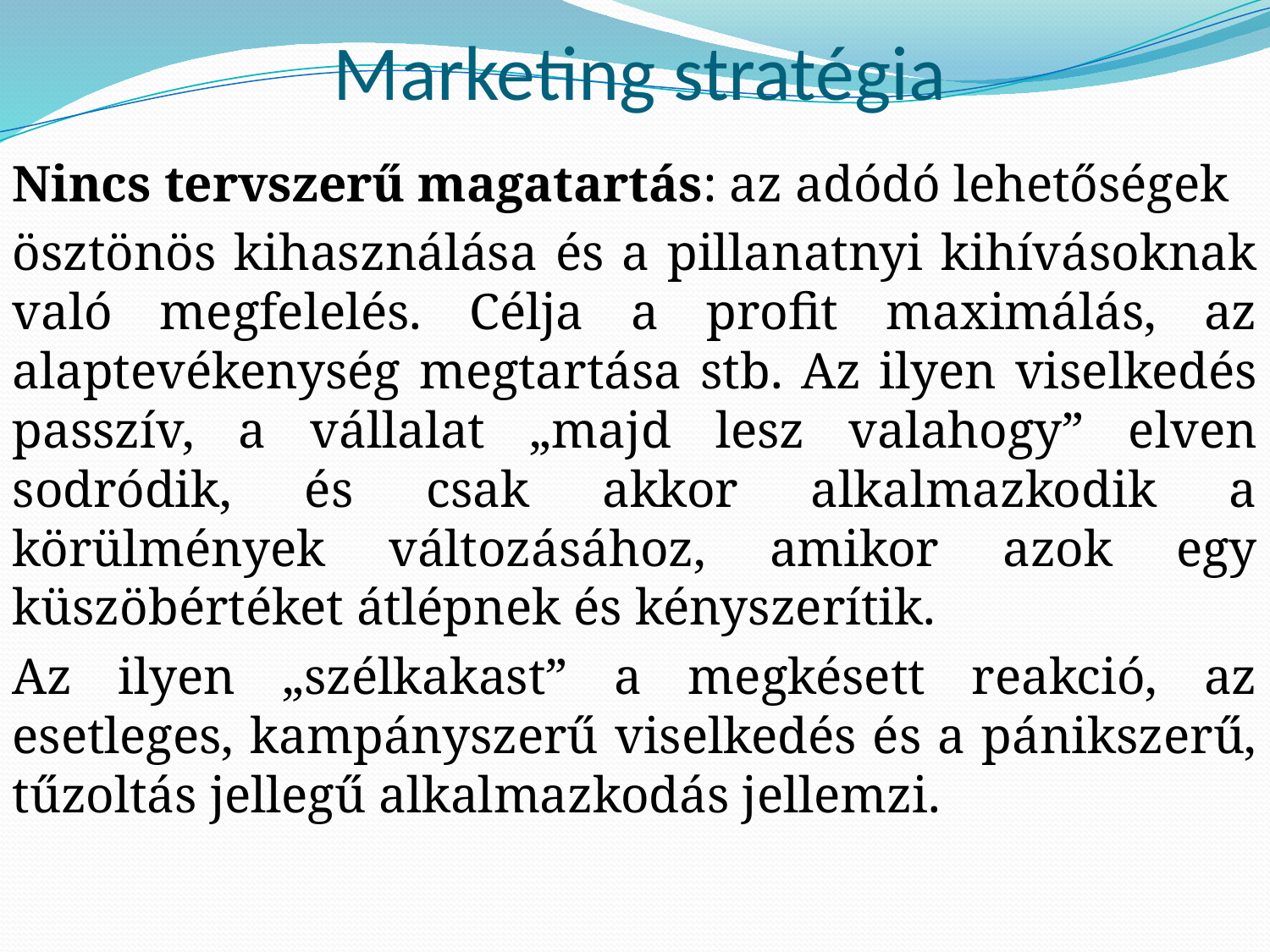

# Marketing stratégia
Nincs tervszerű magatartás: az adódó lehetőségek
ösztönös kihasználása és a pillanatnyi kihívásoknak való megfelelés. Célja a profit maximálás, az alaptevékenység megtartása stb. Az ilyen viselkedés passzív, a vállalat „majd lesz valahogy” elven sodródik, és csak akkor alkalmazkodik a körülmények változásához, amikor azok egy küszöbértéket átlépnek és kényszerítik.
Az ilyen „szélkakast” a megkésett reakció, az esetleges, kampányszerű viselkedés és a pánikszerű, tűzoltás jellegű alkalmazkodás jellemzi.